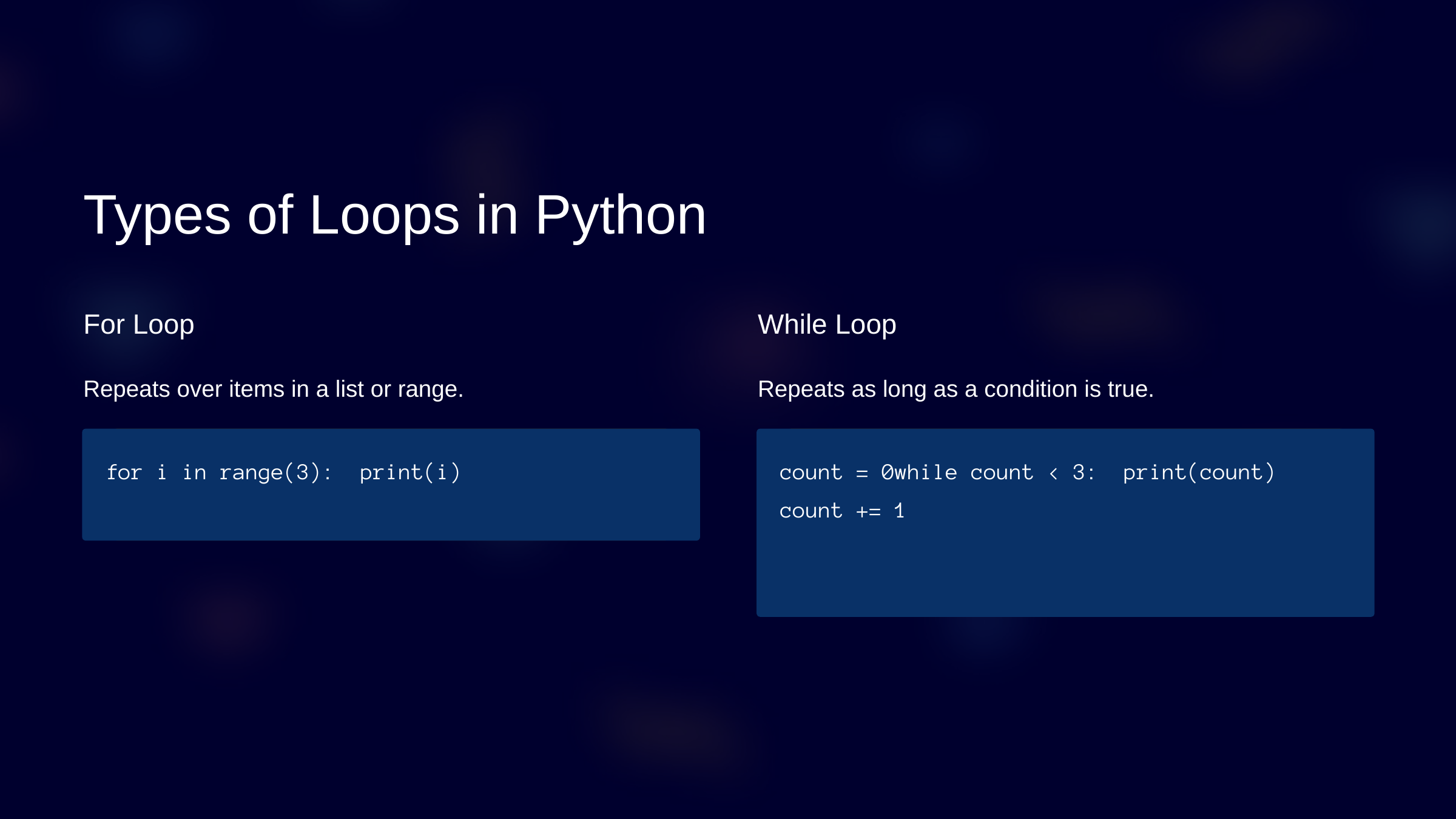

Types of Loops in Python
For Loop
While Loop
Repeats over items in a list or range.
Repeats as long as a condition is true.

for i in range(3):  print(i)
count = 0while count < 3:  print(count)  count += 1